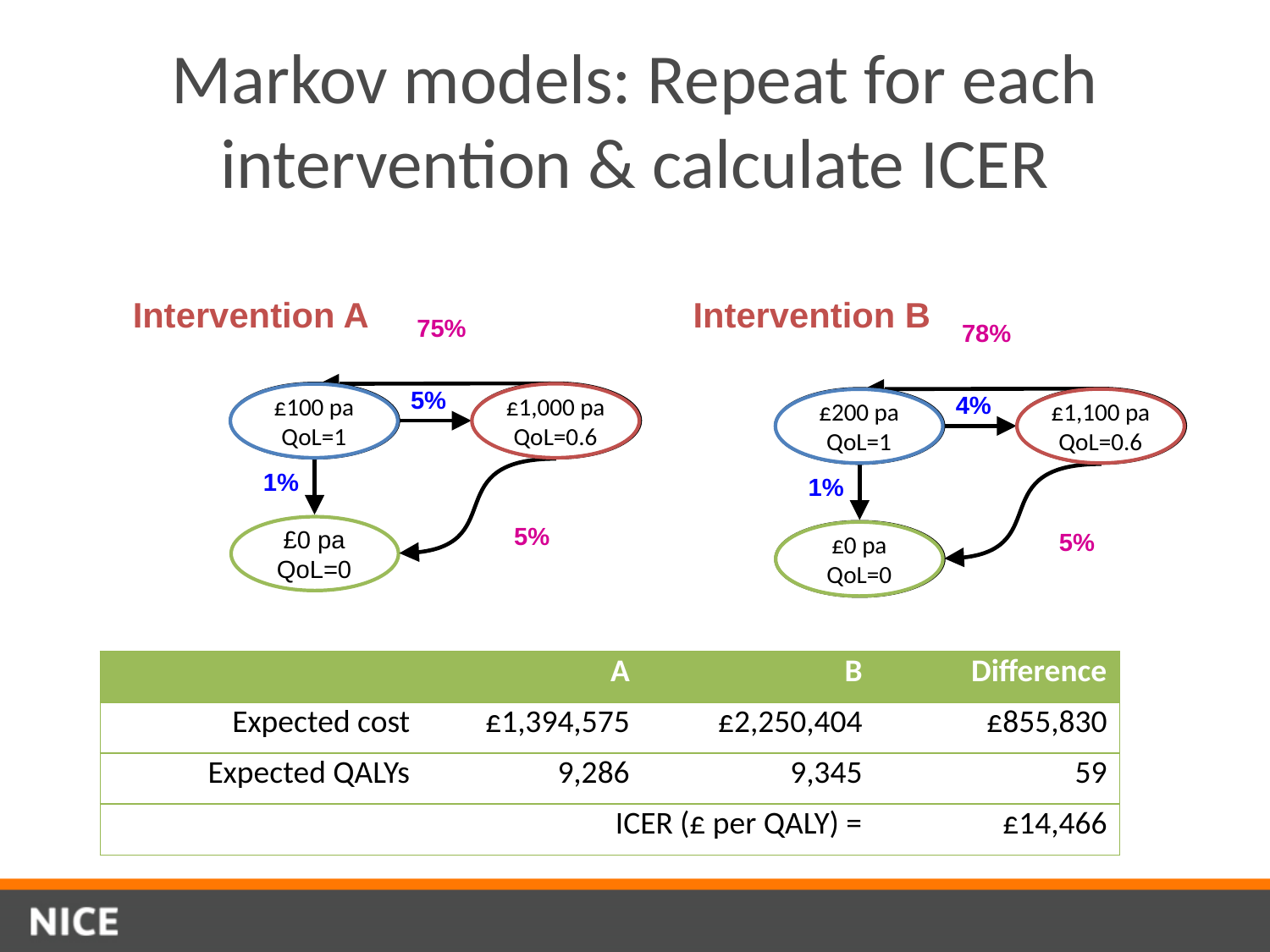

# Markov models: Repeat for each intervention & calculate ICER
Intervention A
75%
5%

£1,000 pa
QoL=0.6
£100 pa
QoL=1
1%
5%
£0 pa
QoL=0

Intervention B
78%
4%

£1,100 pa
QoL=0.6
£200 pa
QoL=1
1%
5%
£0 pa
QoL=0

|  | A | B | Difference |
| --- | --- | --- | --- |
| Expected cost | £1,394,575 | £2,250,404 | £855,830 |
| Expected QALYs | 9,286 | 9,345 | 59 |
| ICER (£ per QALY) = |  |  | £14,466 |